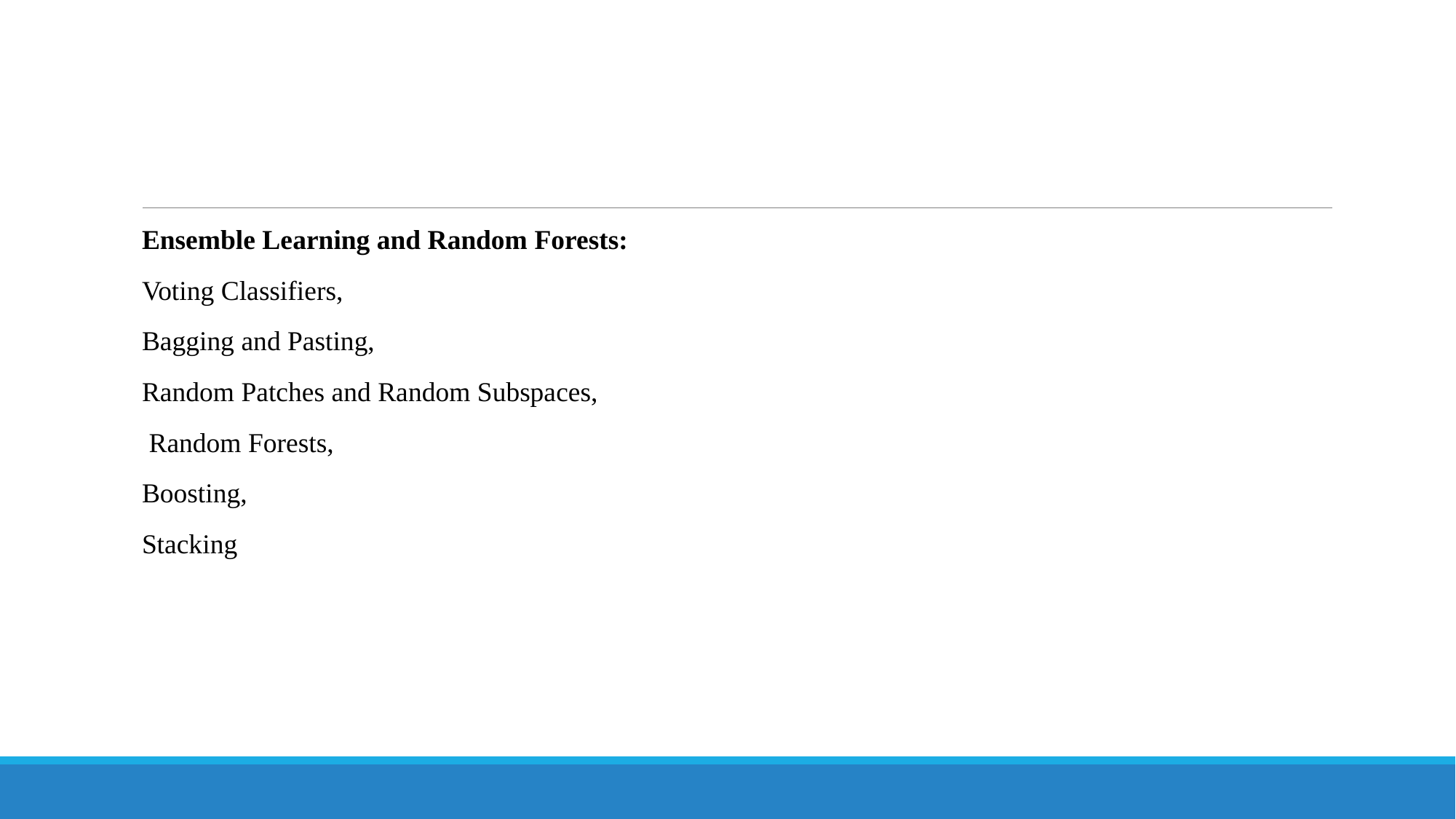

Ensemble Learning and Random Forests:
Voting Classifiers,
Bagging and Pasting,
Random Patches and Random Subspaces,
 Random Forests,
Boosting,
Stacking